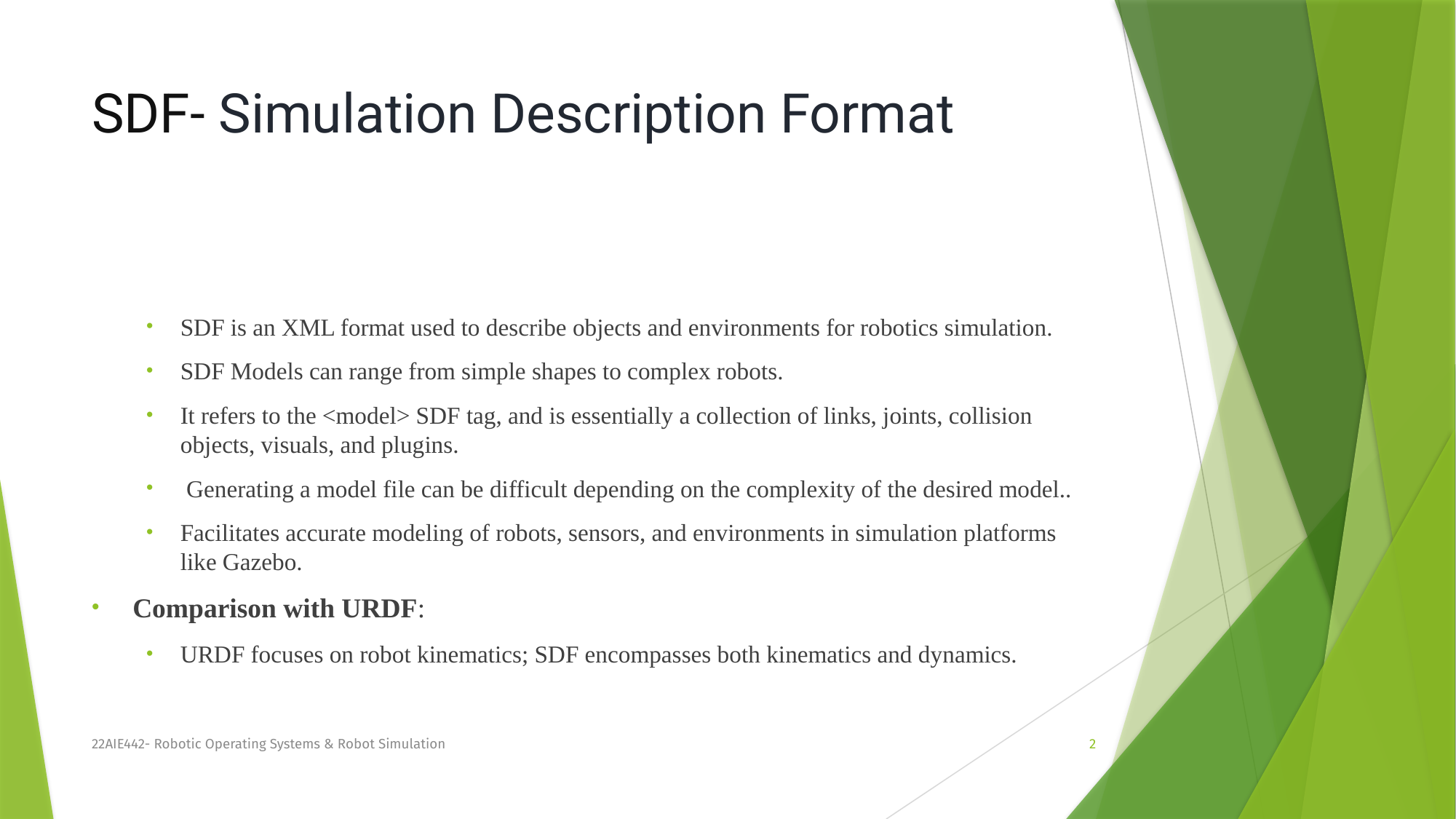

# SDF- Simulation Description Format

SDF is an XML format used to describe objects and environments for robotics simulation.
SDF Models can range from simple shapes to complex robots.
It refers to the <model> SDF tag, and is essentially a collection of links, joints, collision objects, visuals, and plugins.
 Generating a model file can be difficult depending on the complexity of the desired model..
Facilitates accurate modeling of robots, sensors, and environments in simulation platforms like Gazebo.
Comparison with URDF:
URDF focuses on robot kinematics; SDF encompasses both kinematics and dynamics.

22AIE442- Robotic Operating Systems & Robot Simulation
2